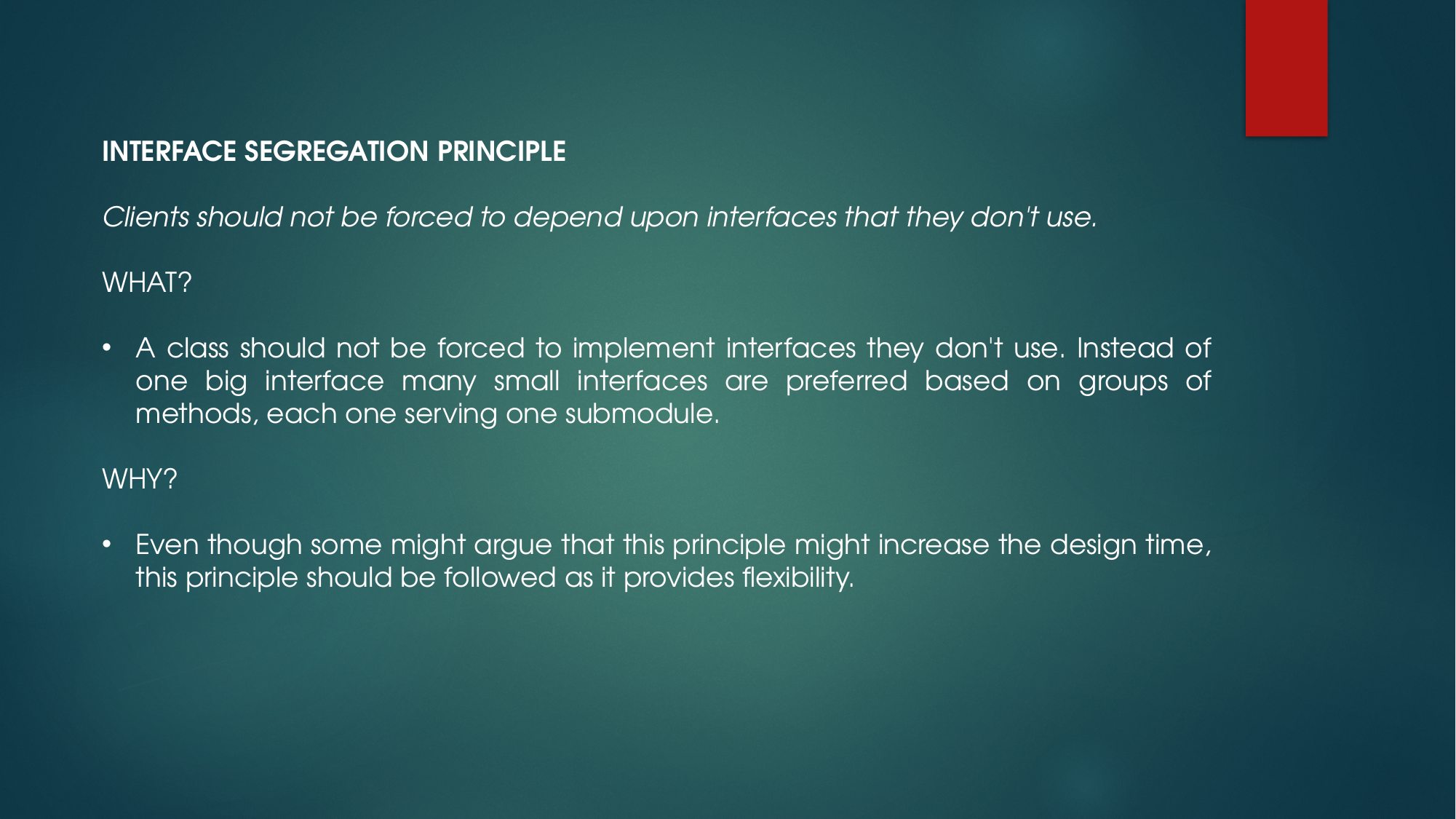

INTERFACE SEGREGATION PRINCIPLE

Clients should not be forced to depend upon interfaces that they don't use.

WHAT?

A class should not be forced to implement interfaces they don't use. Instead of one big interface many small interfaces are preferred based on groups of methods, each one serving one submodule.

WHY?

Even though some might argue that this principle might increase the design time, this principle should be followed as it provides flexibility.